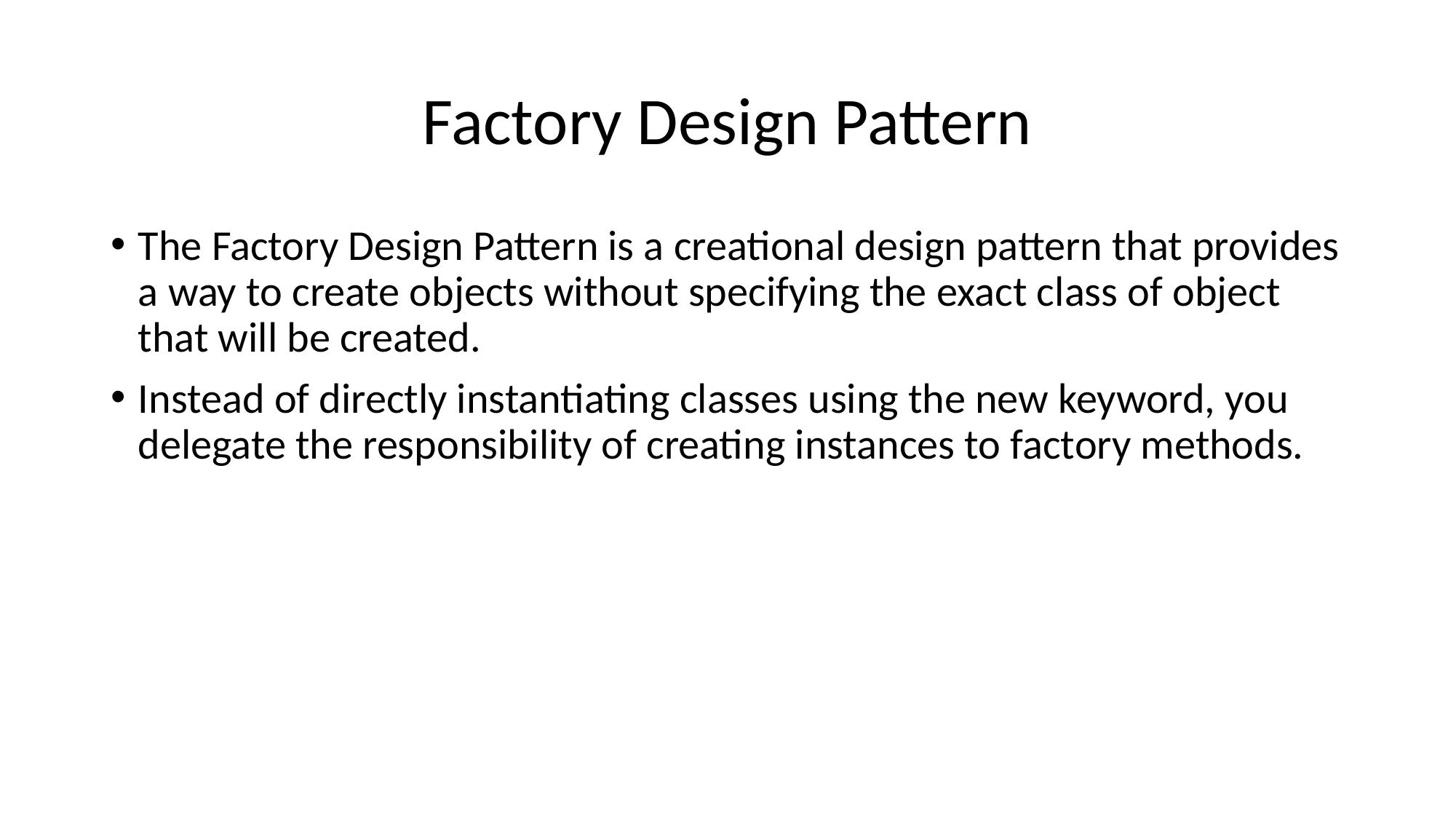

# Factory Design Pattern
The Factory Design Pattern is a creational design pattern that provides a way to create objects without specifying the exact class of object that will be created.
Instead of directly instantiating classes using the new keyword, you delegate the responsibility of creating instances to factory methods.